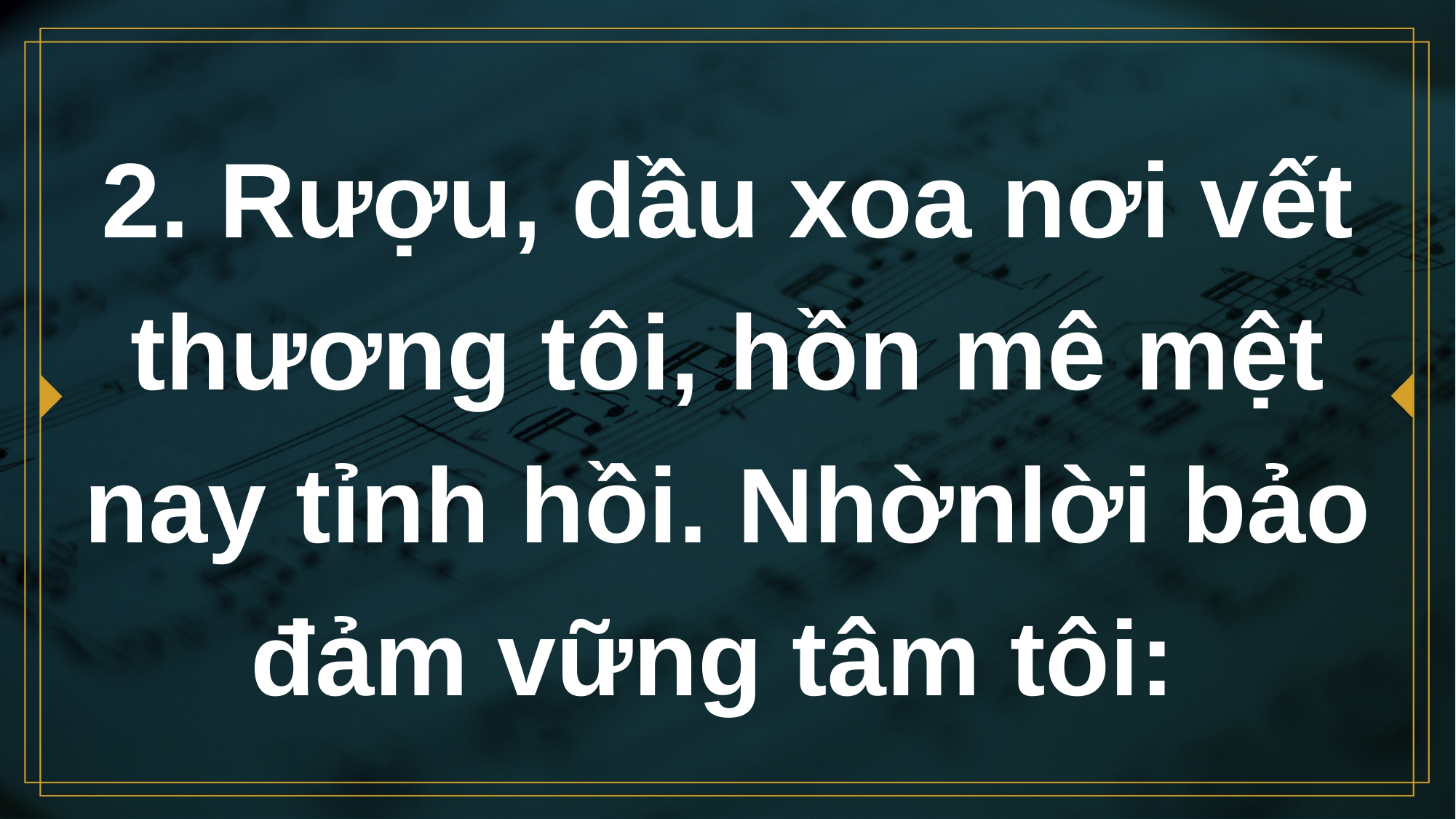

# 2. Rượu, dầu xoa nơi vết thương tôi, hồn mê mệt nay tỉnh hồi. Nhờnlời bảo đảm vững tâm tôi: